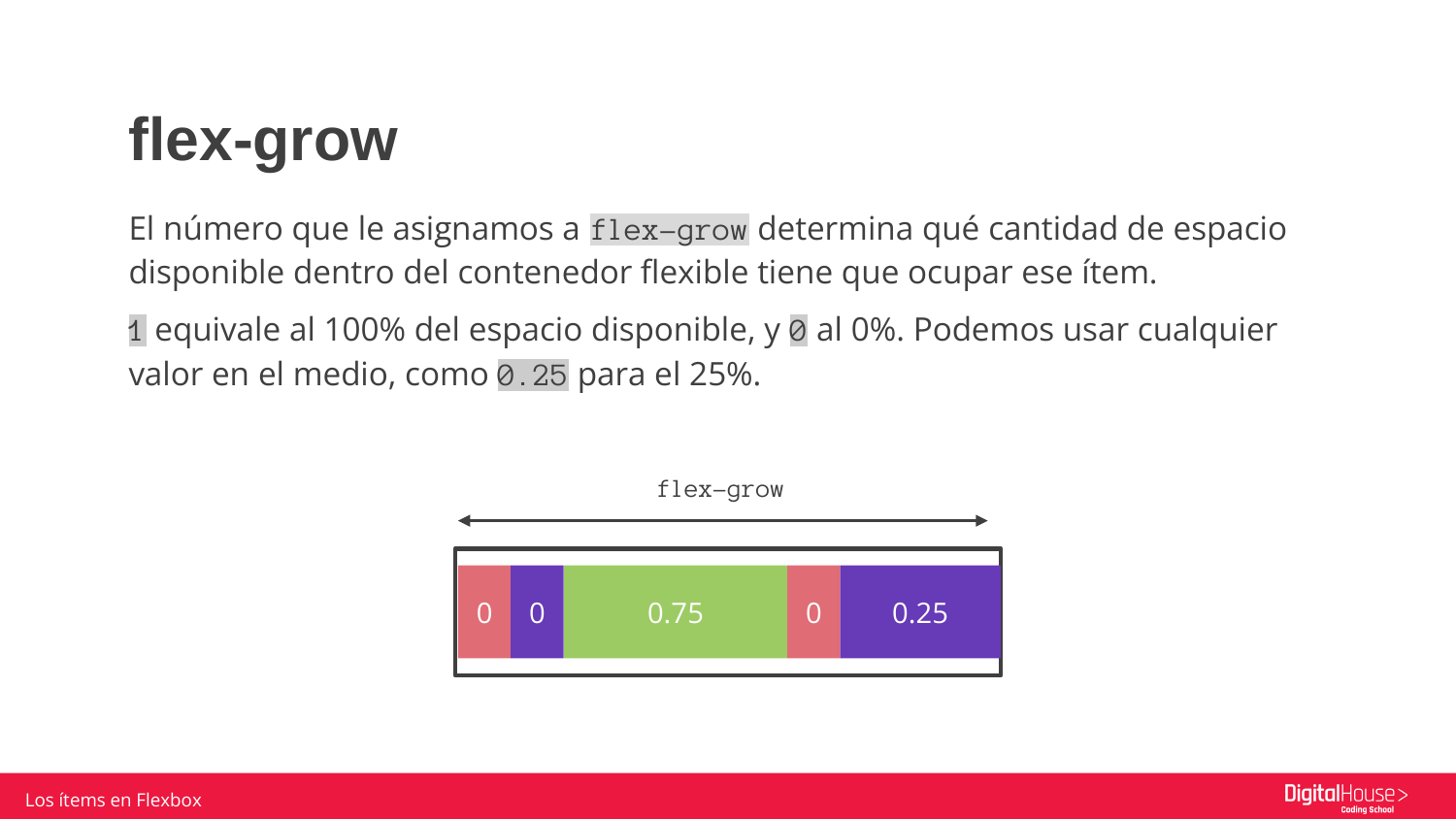

flex-grow
El número que le asignamos a flex-grow determina qué cantidad de espacio disponible dentro del contenedor flexible tiene que ocupar ese ítem.
1 equivale al 100% del espacio disponible, y 0 al 0%. Podemos usar cualquier valor en el medio, como 0.25 para el 25%.
flex-grow

0
0
0.75
0
0.25